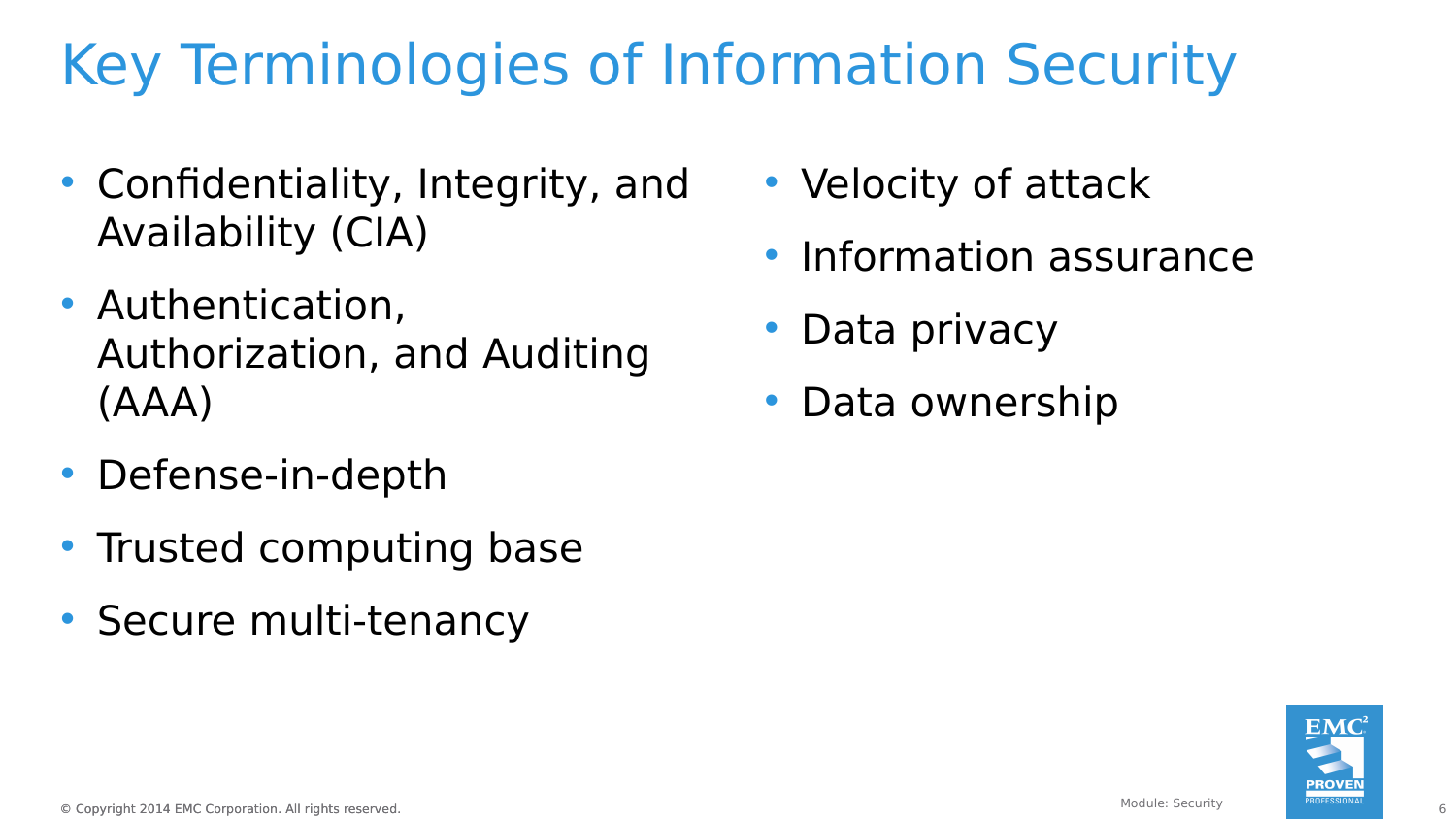

# Key Terminologies of Information Security
Confidentiality, Integrity, and Availability (CIA)
Authentication, Authorization, and Auditing (AAA)
Defense-in-depth
Trusted computing base
Secure multi-tenancy
Velocity of attack
Information assurance
Data privacy
Data ownership

Module: Security